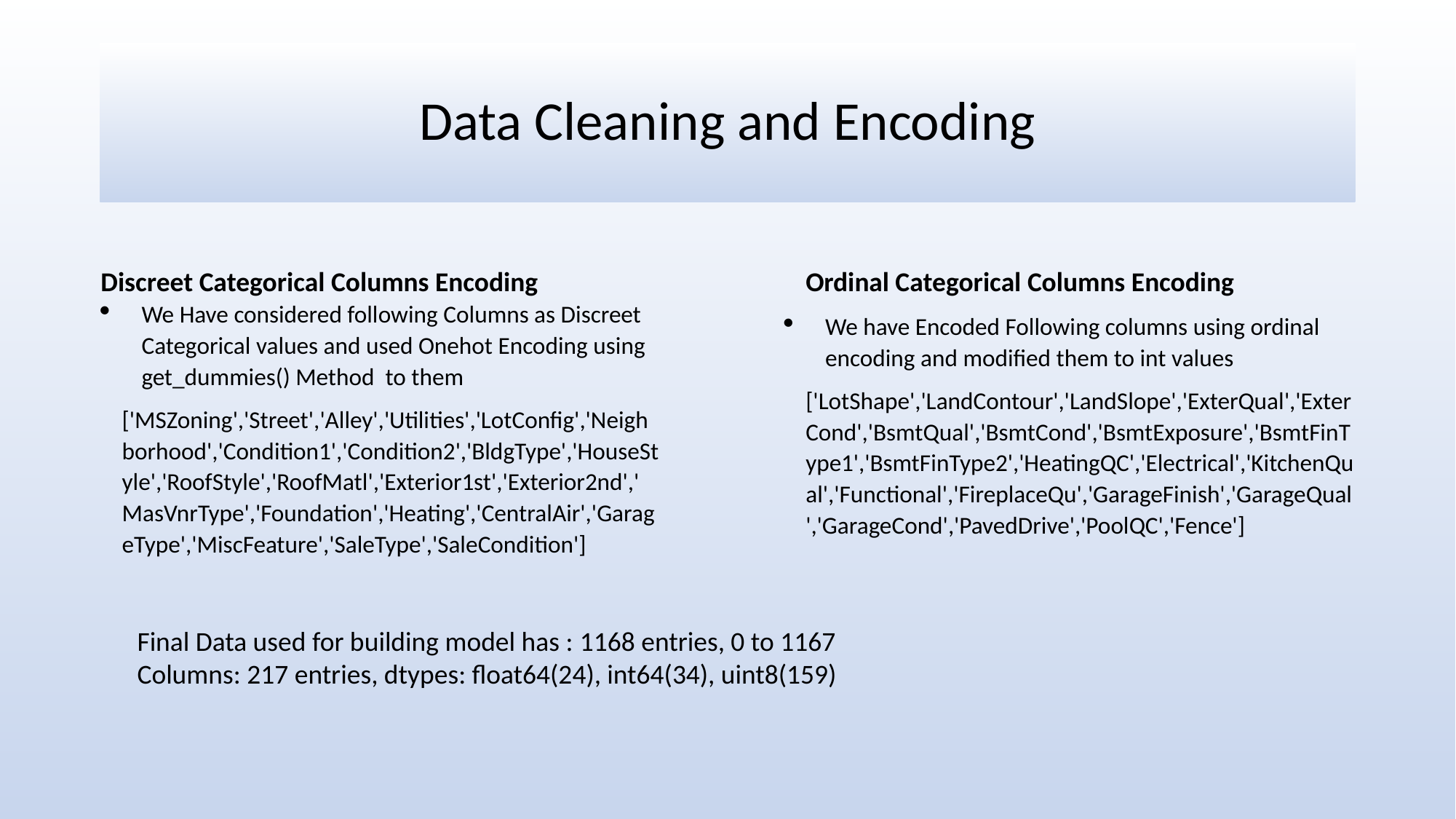

# Data Cleaning and Encoding
Discreet Categorical Columns Encoding
We Have considered following Columns as Discreet Categorical values and used Onehot Encoding using get_dummies() Method  to them
['MSZoning','Street','Alley','Utilities','LotConfig','Neighborhood','Condition1','Condition2','BldgType','HouseStyle','RoofStyle','RoofMatl','Exterior1st','Exterior2nd','MasVnrType','Foundation','Heating','CentralAir','GarageType','MiscFeature','SaleType','SaleCondition']

Ordinal Categorical Columns Encoding
We have Encoded Following columns using ordinal encoding and modified them to int values
['LotShape','LandContour','LandSlope','ExterQual','ExterCond','BsmtQual','BsmtCond','BsmtExposure','BsmtFinType1','BsmtFinType2','HeatingQC','Electrical','KitchenQual','Functional','FireplaceQu','GarageFinish','GarageQual','GarageCond','PavedDrive','PoolQC','Fence']

Final Data used for building model has : 1168 entries, 0 to 1167
Columns: 217 entries, dtypes: float64(24), int64(34), uint8(159)